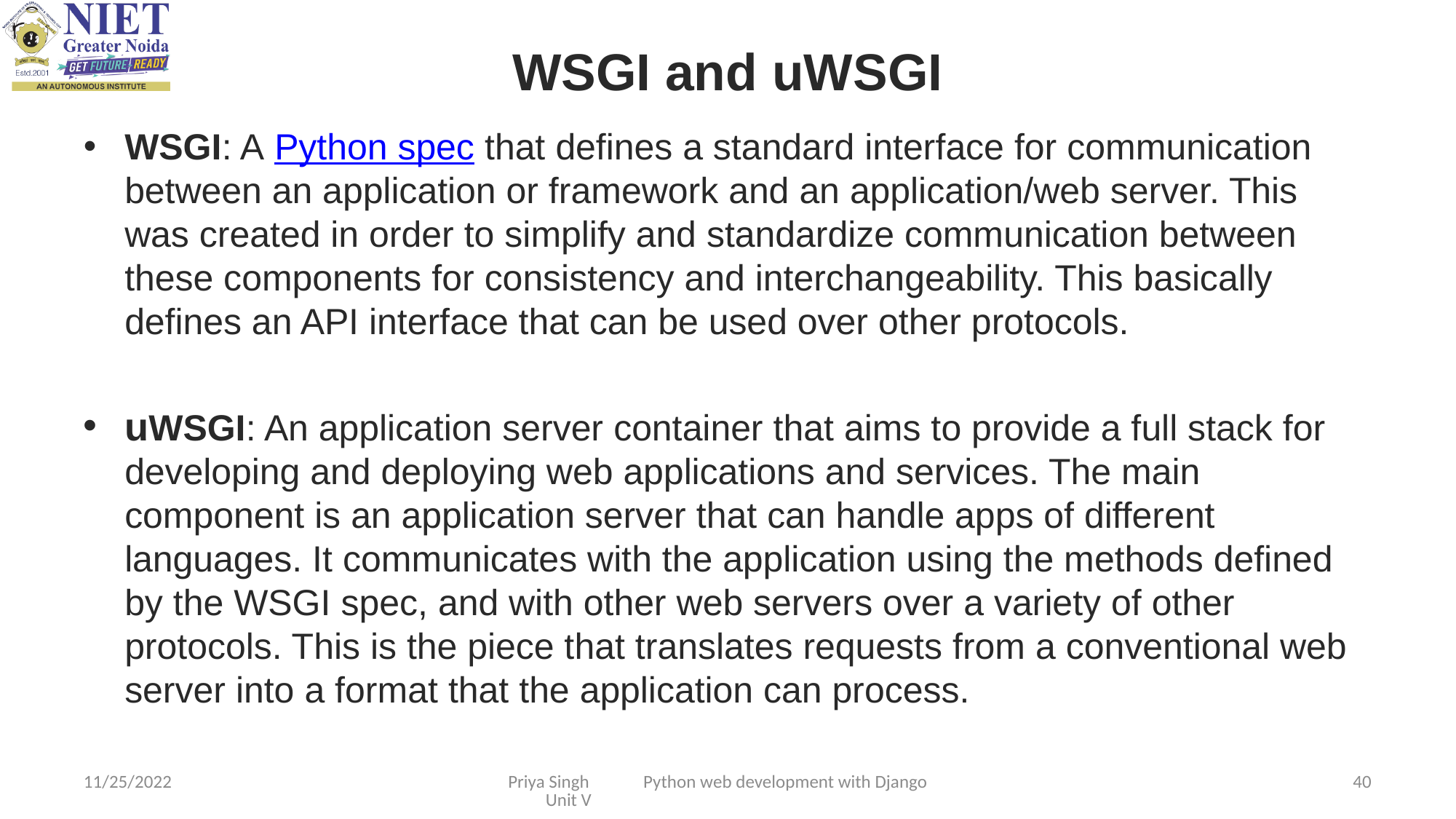

# WSGI and uWSGI
WSGI: A Python spec that defines a standard interface for communication between an application or framework and an application/web server. This was created in order to simplify and standardize communication between these components for consistency and interchangeability. This basically defines an API interface that can be used over other protocols.

uWSGI: An application server container that aims to provide a full stack for developing and deploying web applications and services. The main component is an application server that can handle apps of different languages. It communicates with the application using the methods defined by the WSGI spec, and with other web servers over a variety of other protocols. This is the piece that translates requests from a conventional web server into a format that the application can process.

11/25/2022
Priya Singh             Python web development with Django             Unit V
40